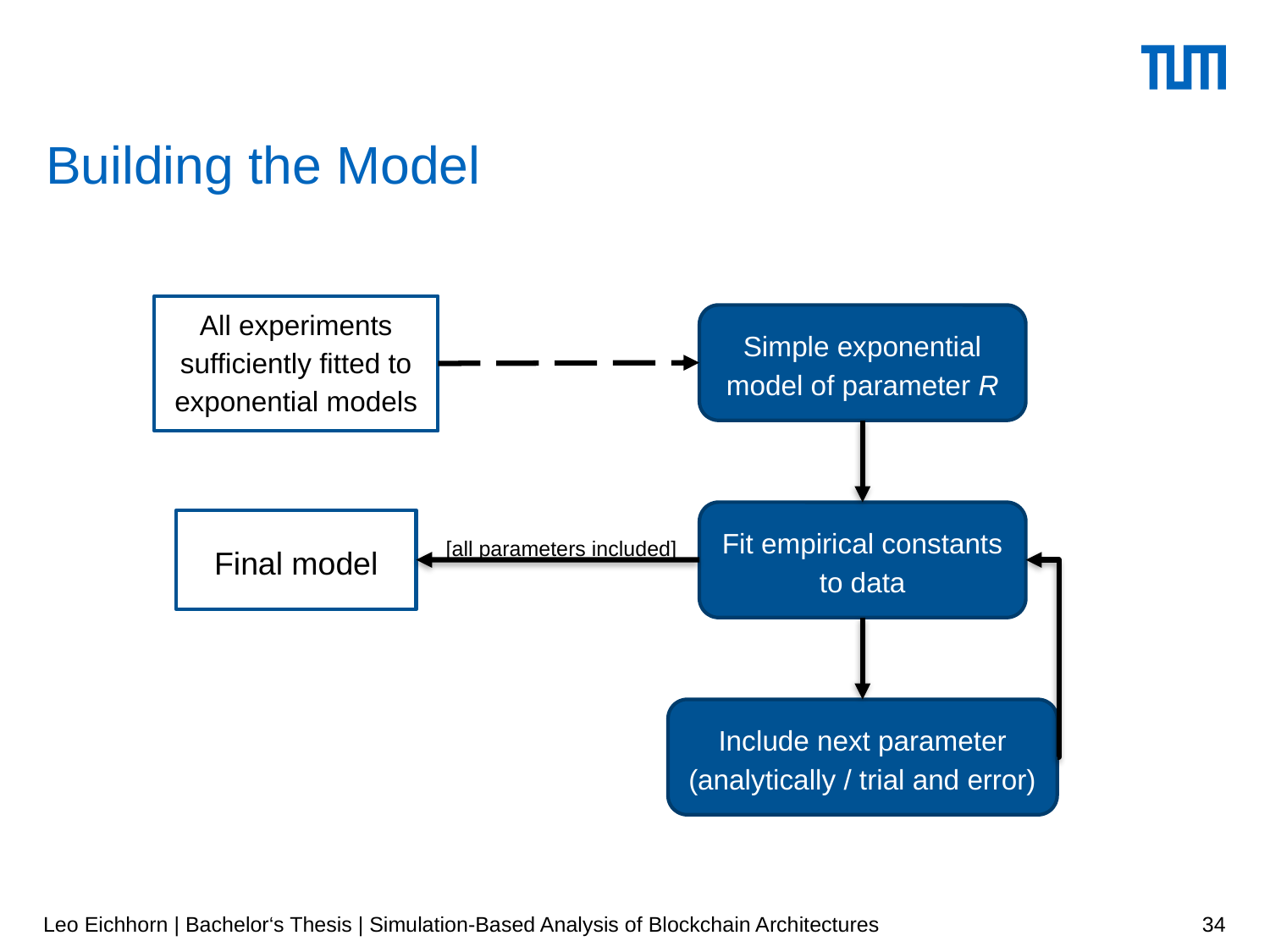

Building the Model

All experiments sufficiently fitted to exponential models
Simple exponential model of parameter R
Fit empirical constants to data
Final model
[all parameters included]
Include next parameter (analytically / trial and error)
Leo Eichhorn | Bachelor‘s Thesis | Simulation-Based Analysis of Blockchain Architectures
34